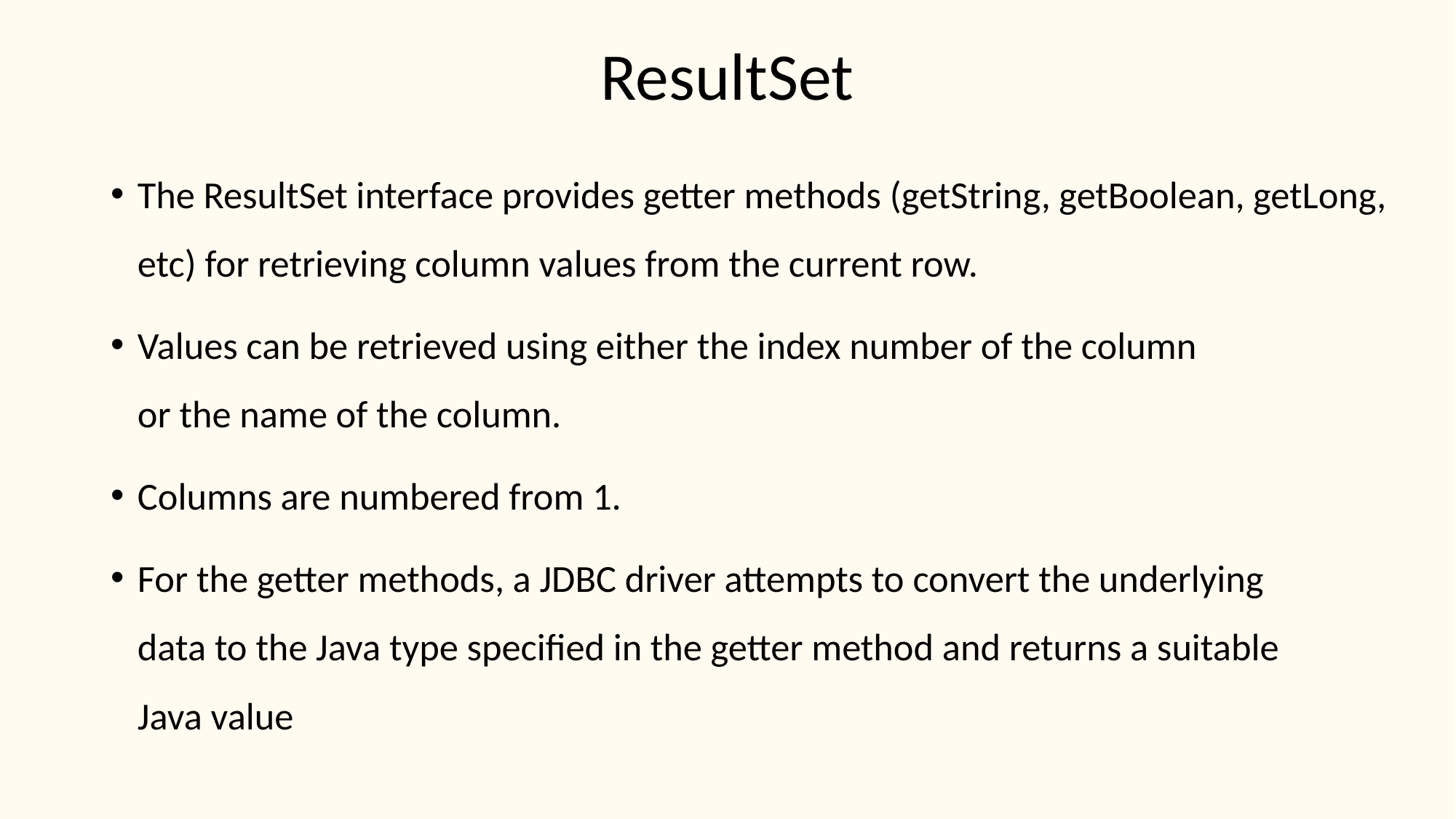

# ResultSet
The ResultSet interface provides getter methods (getString, getBoolean, getLong, etc) for retrieving column values from the current row.
Values can be retrieved using either the index number of the column
or the name of the column.
Columns are numbered from 1.
For the getter methods, a JDBC driver attempts to convert the underlying
data to the Java type specified in the getter method and returns a suitable
Java value